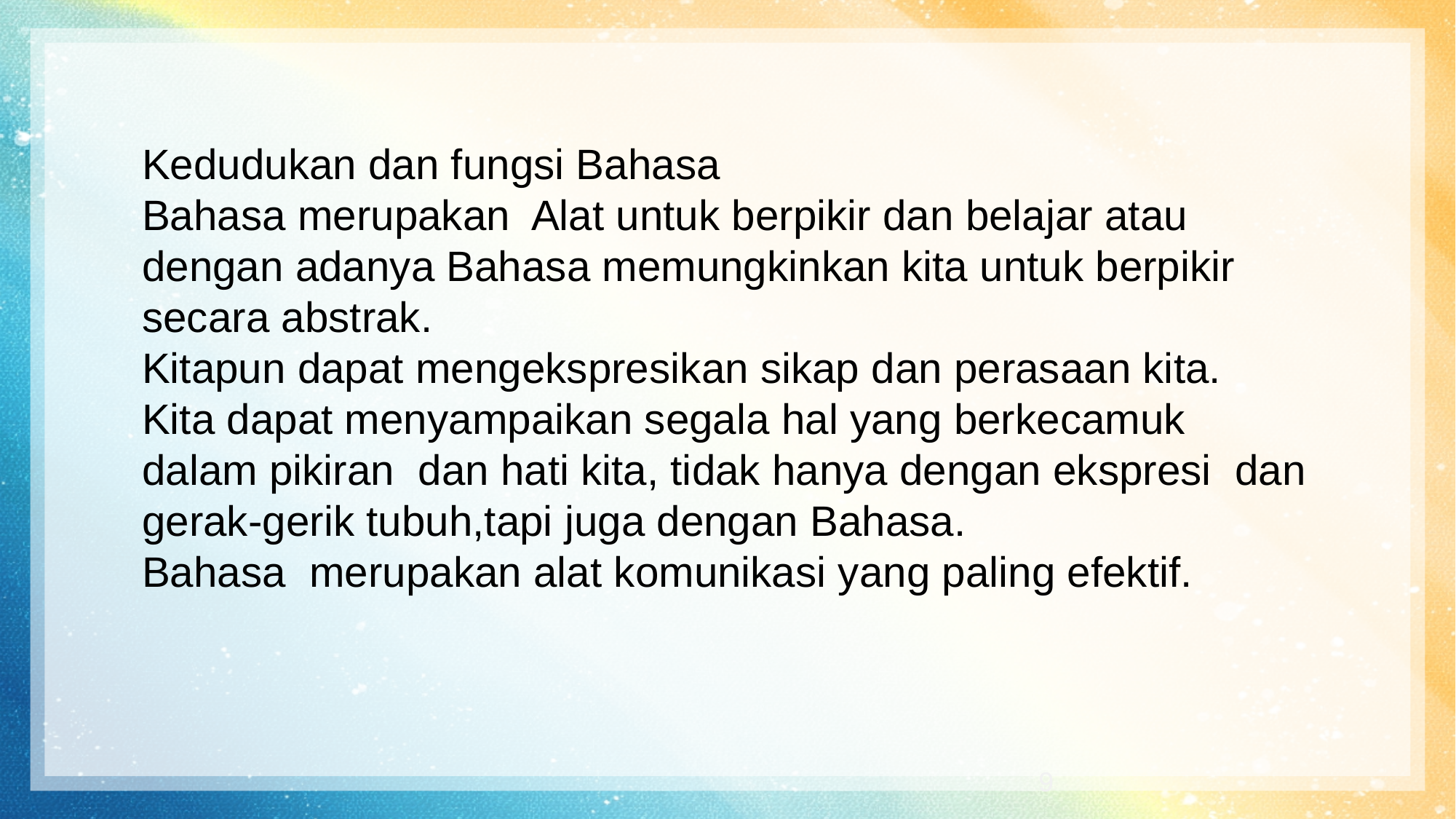

Kedudukan dan fungsi Bahasa
Bahasa merupakan  Alat untuk berpikir dan belajar atau dengan adanya Bahasa memungkinkan kita untuk berpikir secara abstrak.
Kitapun dapat mengekspresikan sikap dan perasaan kita.
Kita dapat menyampaikan segala hal yang berkecamuk dalam pikiran  dan hati kita, tidak hanya dengan ekspresi  dan gerak-gerik tubuh,tapi juga dengan Bahasa.
Bahasa  merupakan alat komunikasi yang paling efektif.
9